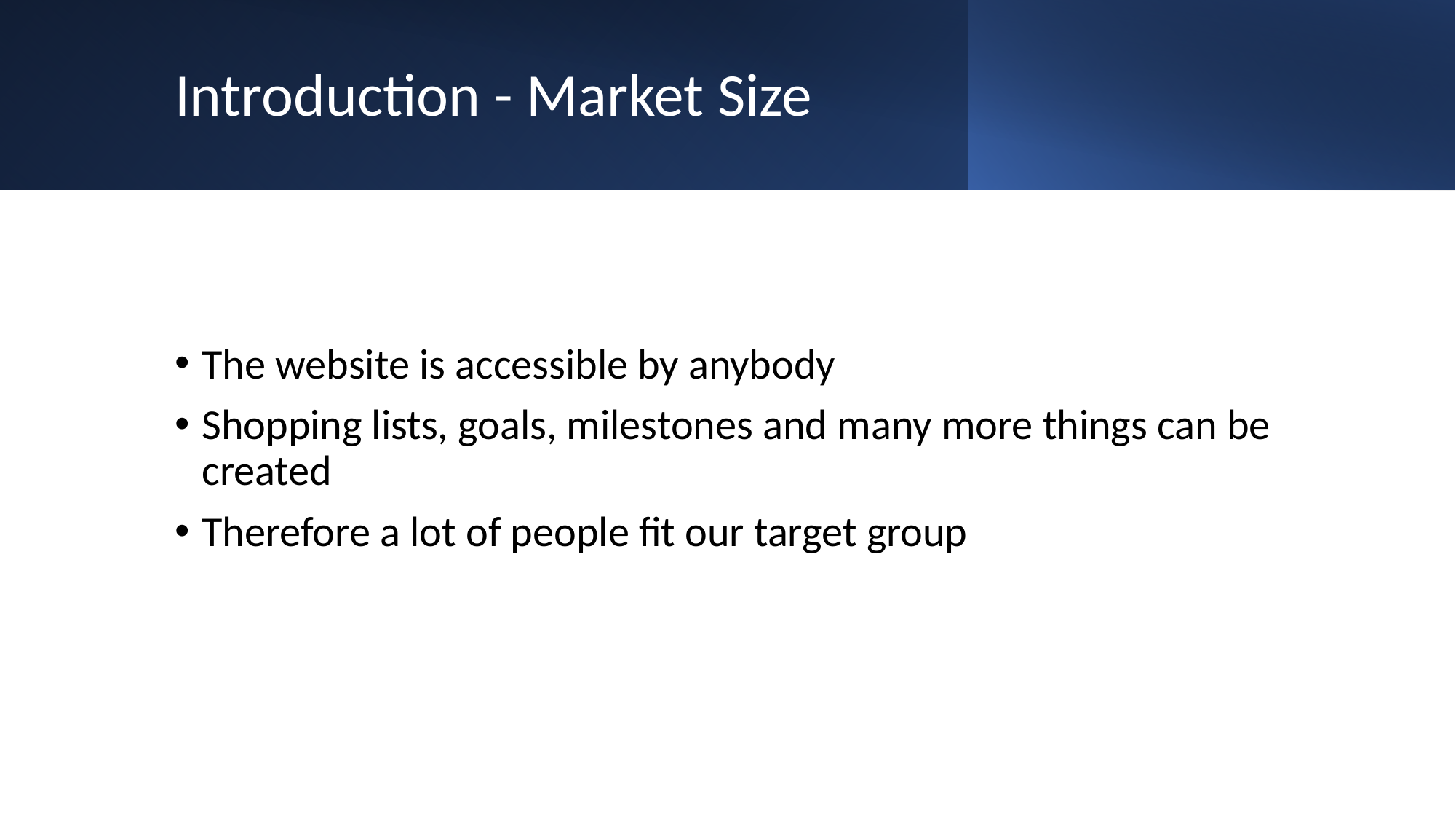

# Introduction - Market Size
The website is accessible by anybody
Shopping lists, goals, milestones and many more things can be created
Therefore a lot of people fit our target group